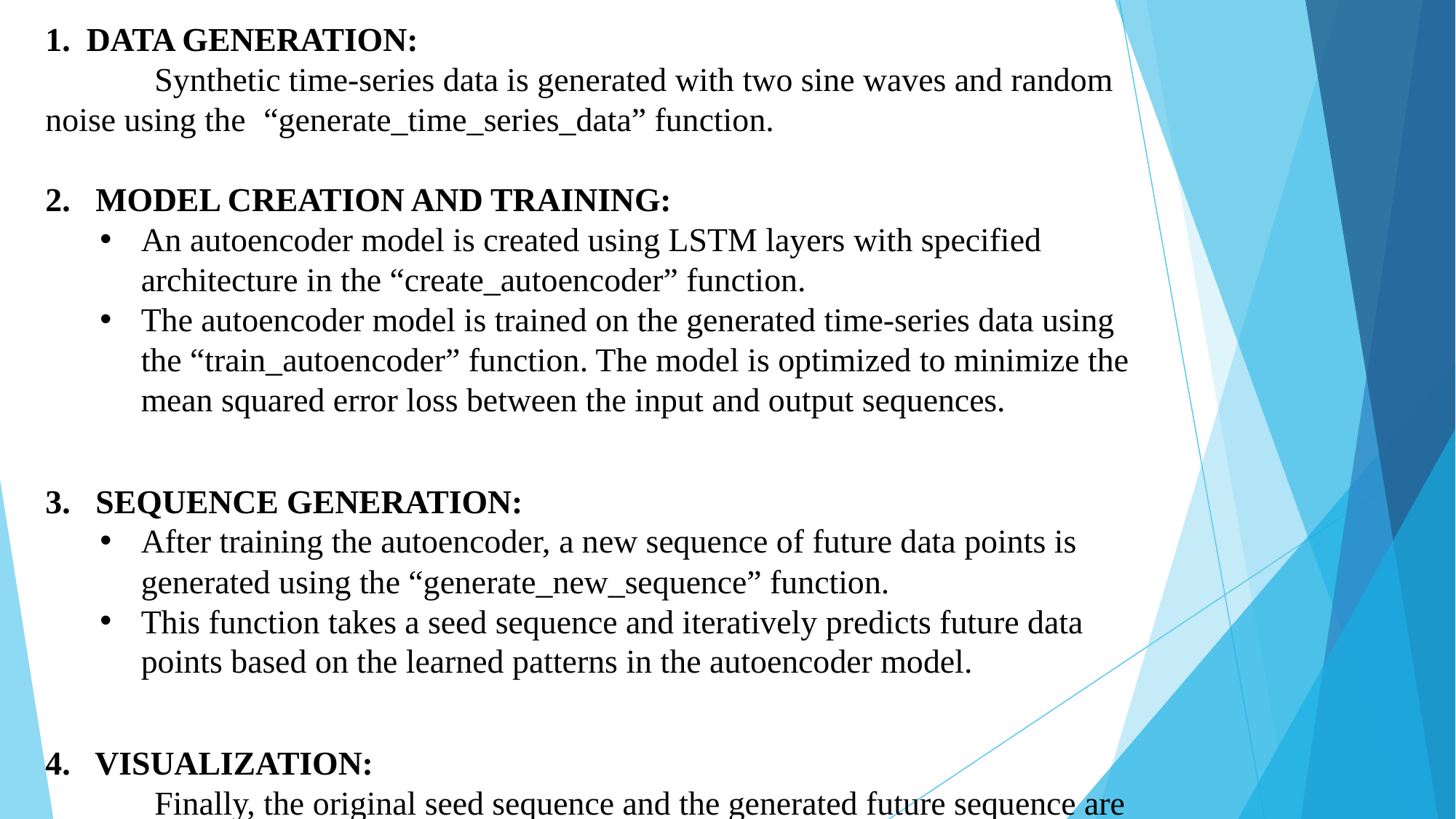

DATA GENERATION:
	Synthetic time-series data is generated with two sine waves and random noise using the 	“generate_time_series_data” function.

2.   MODEL CREATION AND TRAINING:
An autoencoder model is created using LSTM layers with specified architecture in the “create_autoencoder” function.
The autoencoder model is trained on the generated time-series data using the “train_autoencoder” function. The model is optimized to minimize the mean squared error loss between the input and output sequences.

3.   SEQUENCE GENERATION:
After training the autoencoder, a new sequence of future data points is generated using the “generate_new_sequence” function.
This function takes a seed sequence and iteratively predicts future data points based on the learned patterns in the autoencoder model.

4.   VISUALIZATION:
	Finally, the original seed sequence and the generated future sequence are plotted for comparison using Matplotlib.